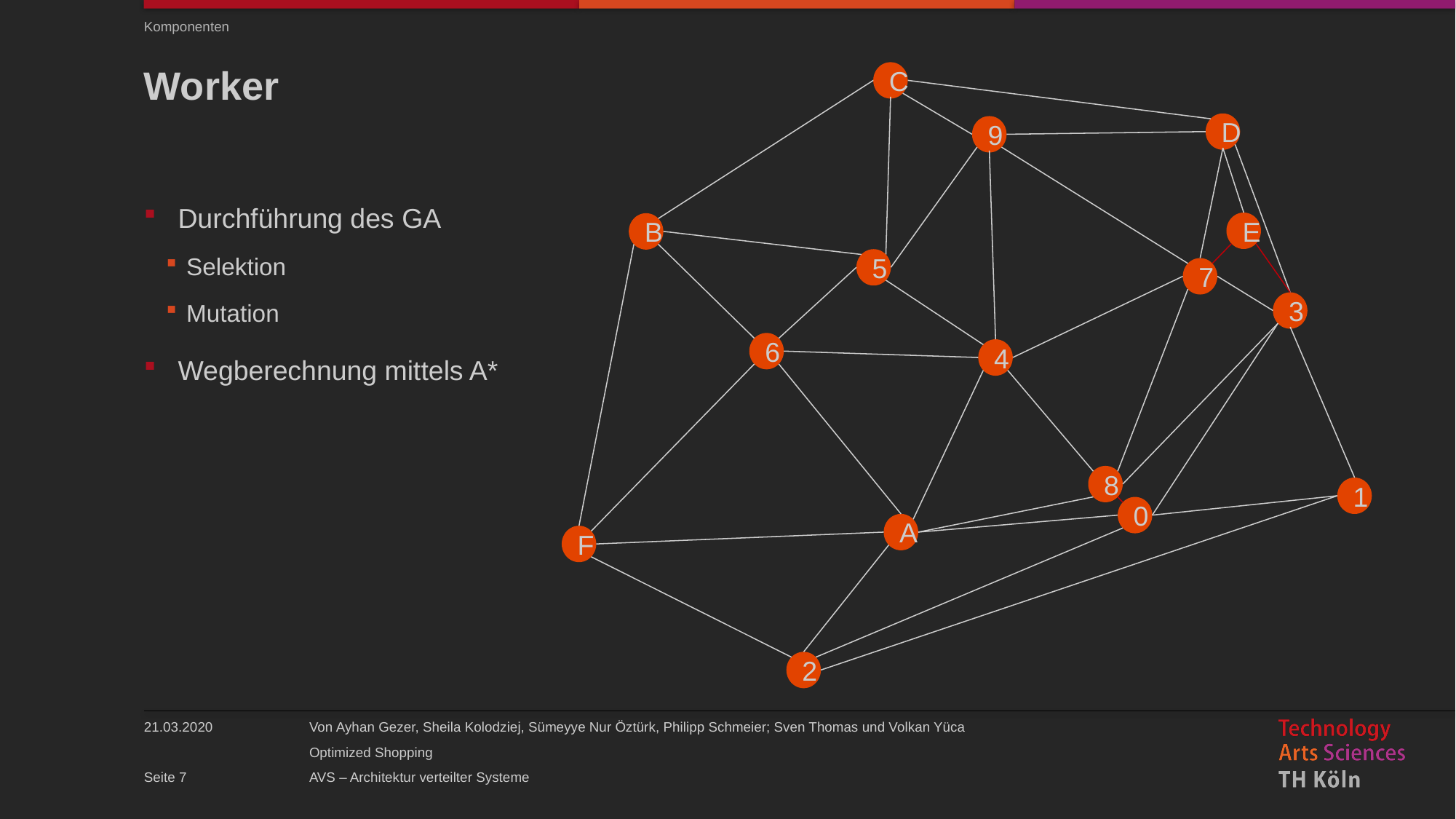

Komponenten
# Worker
C
D
9
Durchführung des GA
Selektion
Mutation
Wegberechnung mittels A*

E
B
5
7
3
6
4
8
1
0
A
F
2
21.03.2020
Seite 7